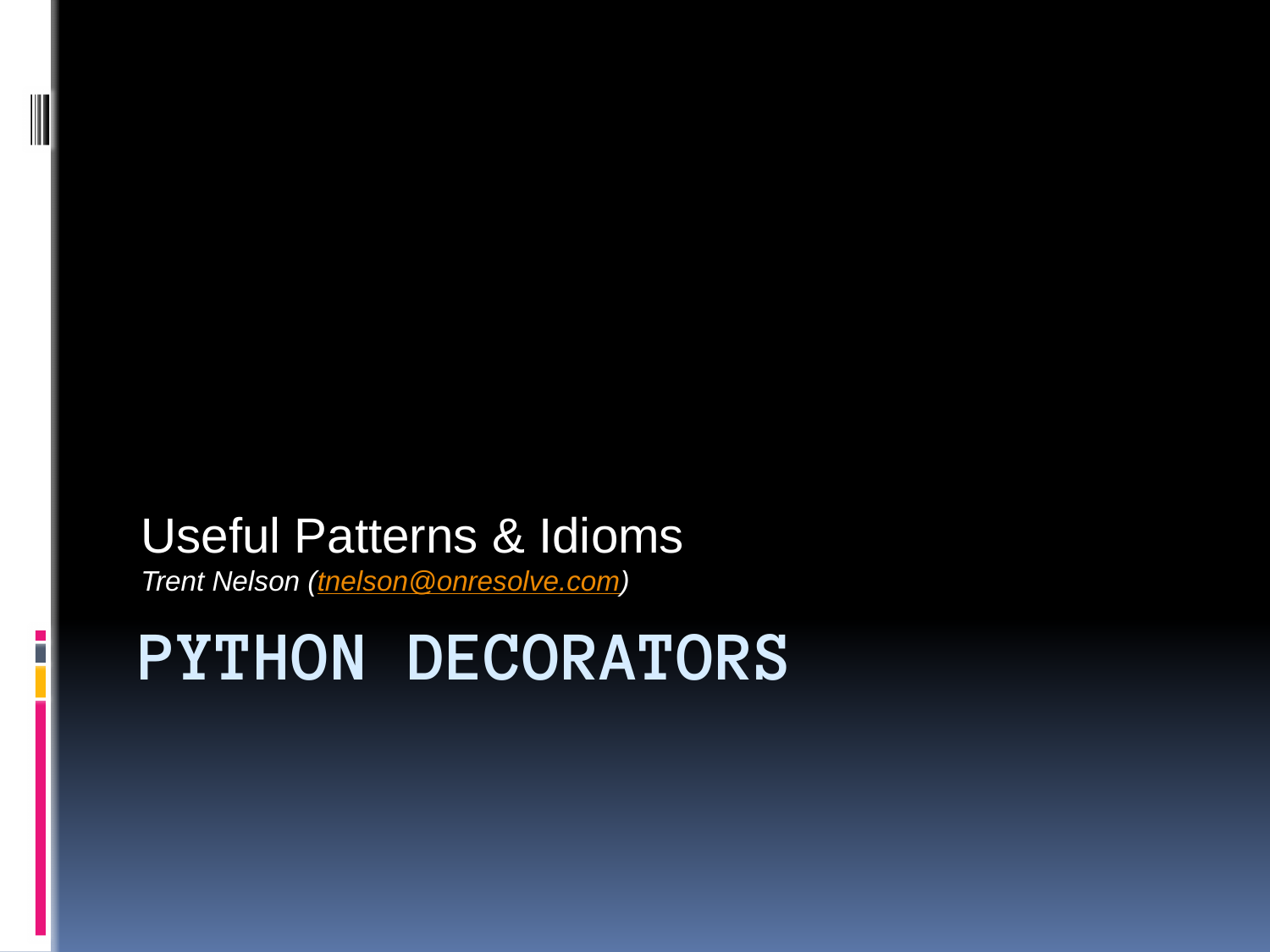

Useful Patterns & Idioms
Trent Nelson (tnelson@onresolve.com)
# Python decorators